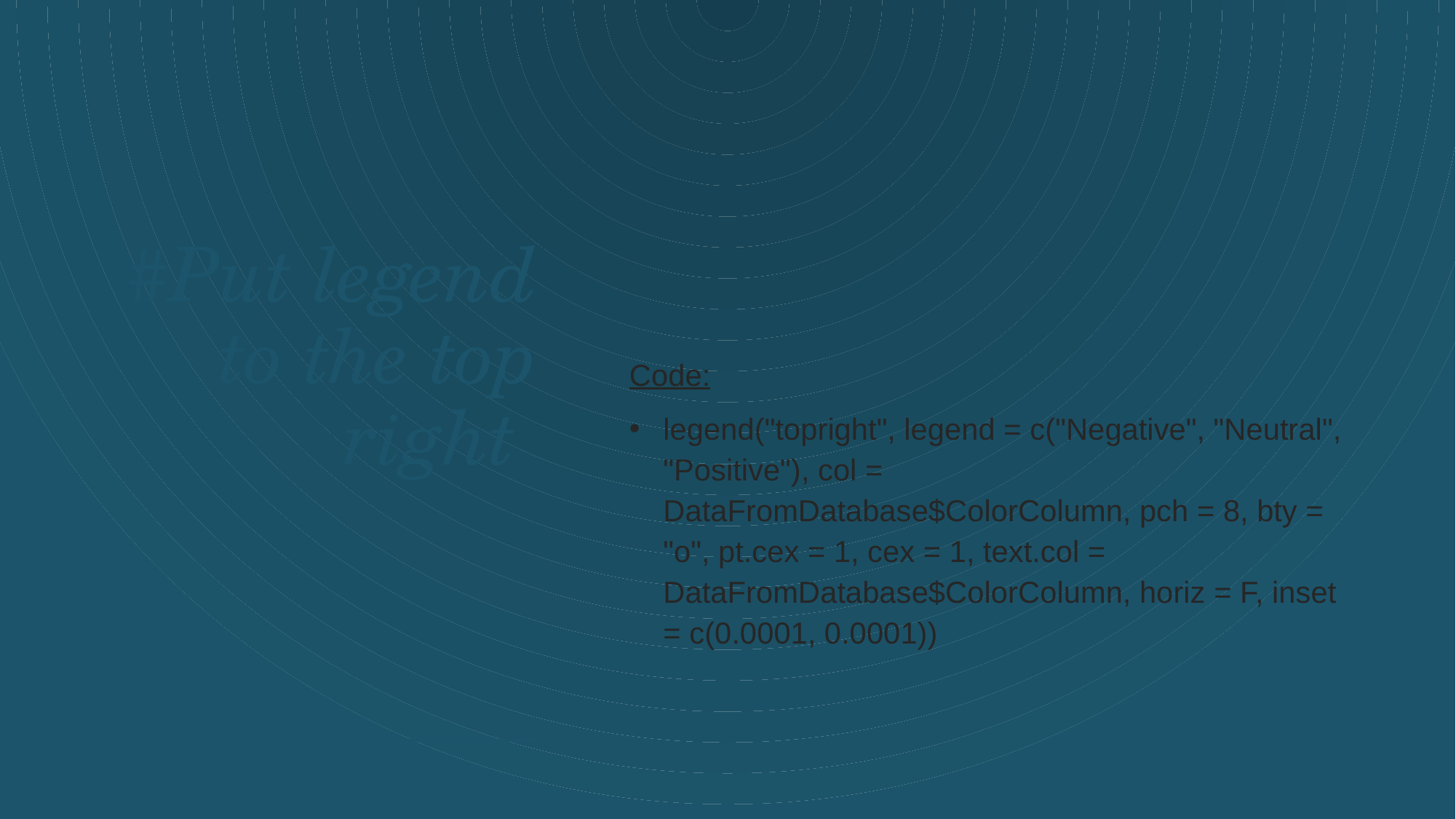

# #Put legend to the top right
Code:
legend("topright", legend = c("Negative", "Neutral", "Positive"), col = DataFromDatabase$ColorColumn, pch = 8, bty = "o", pt.cex = 1, cex = 1, text.col = DataFromDatabase$ColorColumn, horiz = F, inset = c(0.0001, 0.0001))